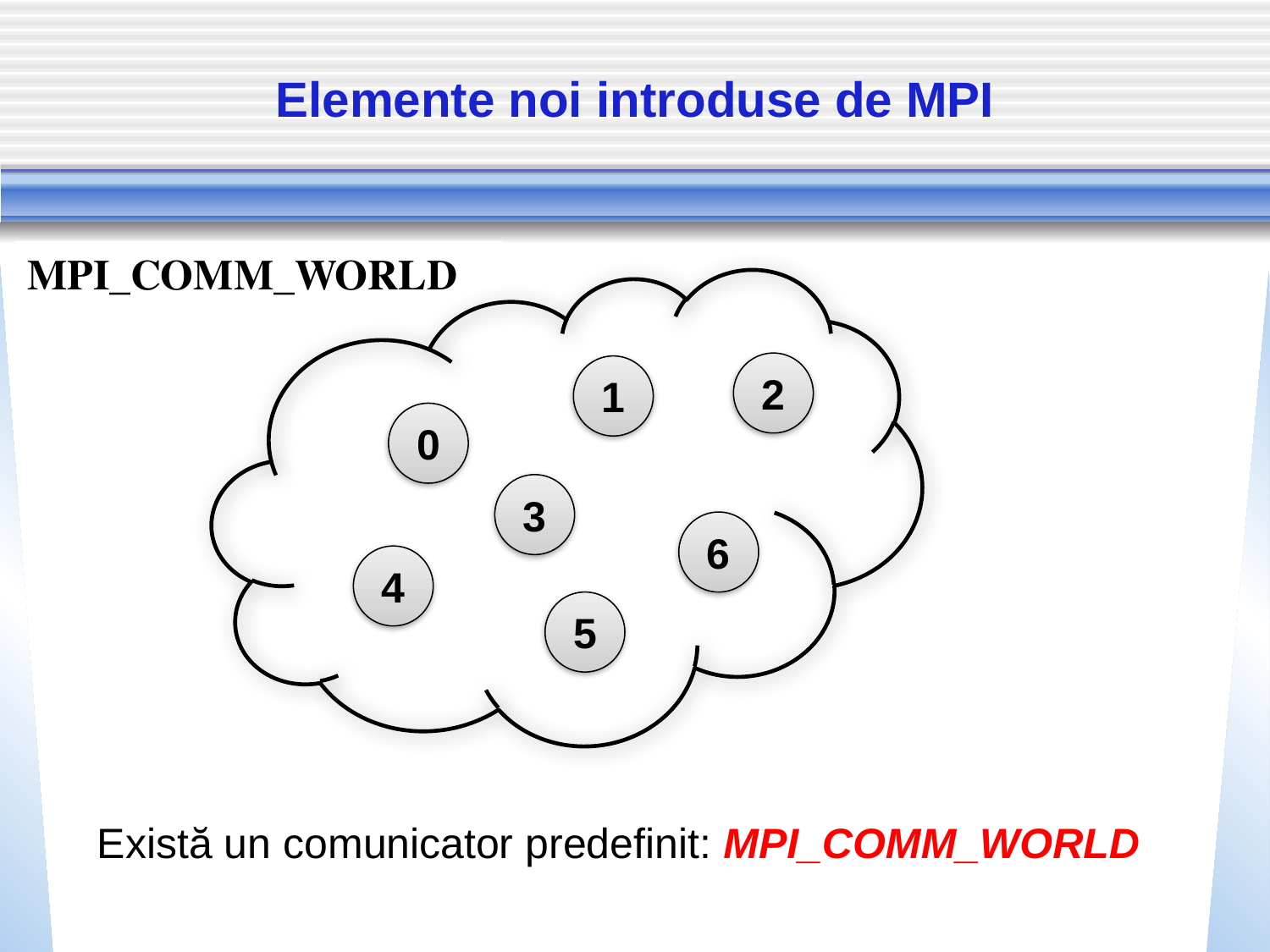

# Elemente noi introduse de MPI
MPI_COMM_WORLD

2
1
0
3
6
4
5
Există un comunicator predefinit: MPI_COMM_WORLD